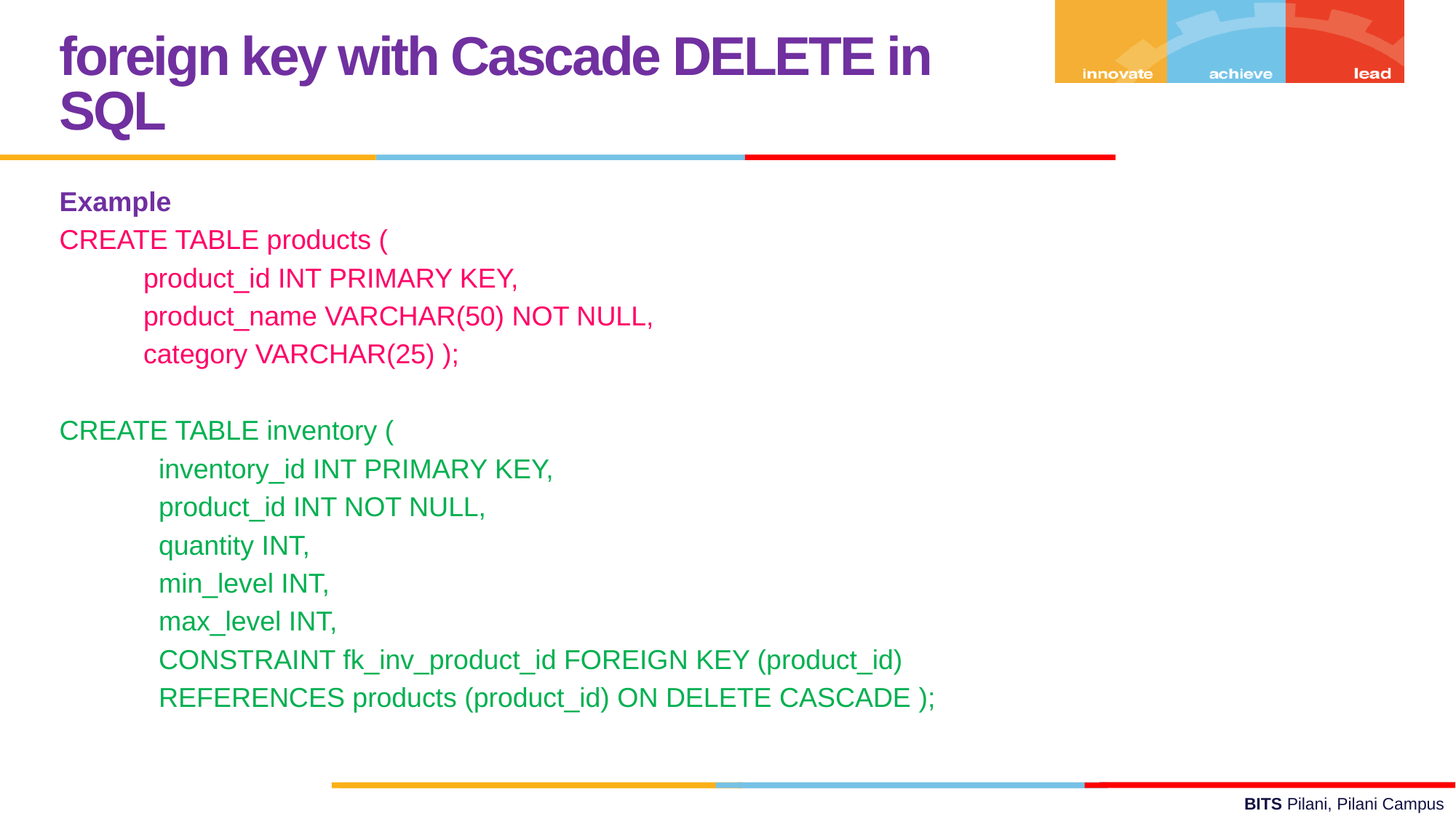

foreign key with Cascade DELETE in SQL
Example
CREATE TABLE products (
           product_id INT PRIMARY KEY,
           product_name VARCHAR(50) NOT NULL,
           category VARCHAR(25) );

CREATE TABLE inventory (
             inventory_id INT PRIMARY KEY,
             product_id INT NOT NULL,
             quantity INT,
             min_level INT,
             max_level INT,
             CONSTRAINT fk_inv_product_id FOREIGN KEY (product_id)
             REFERENCES products (product_id) ON DELETE CASCADE );